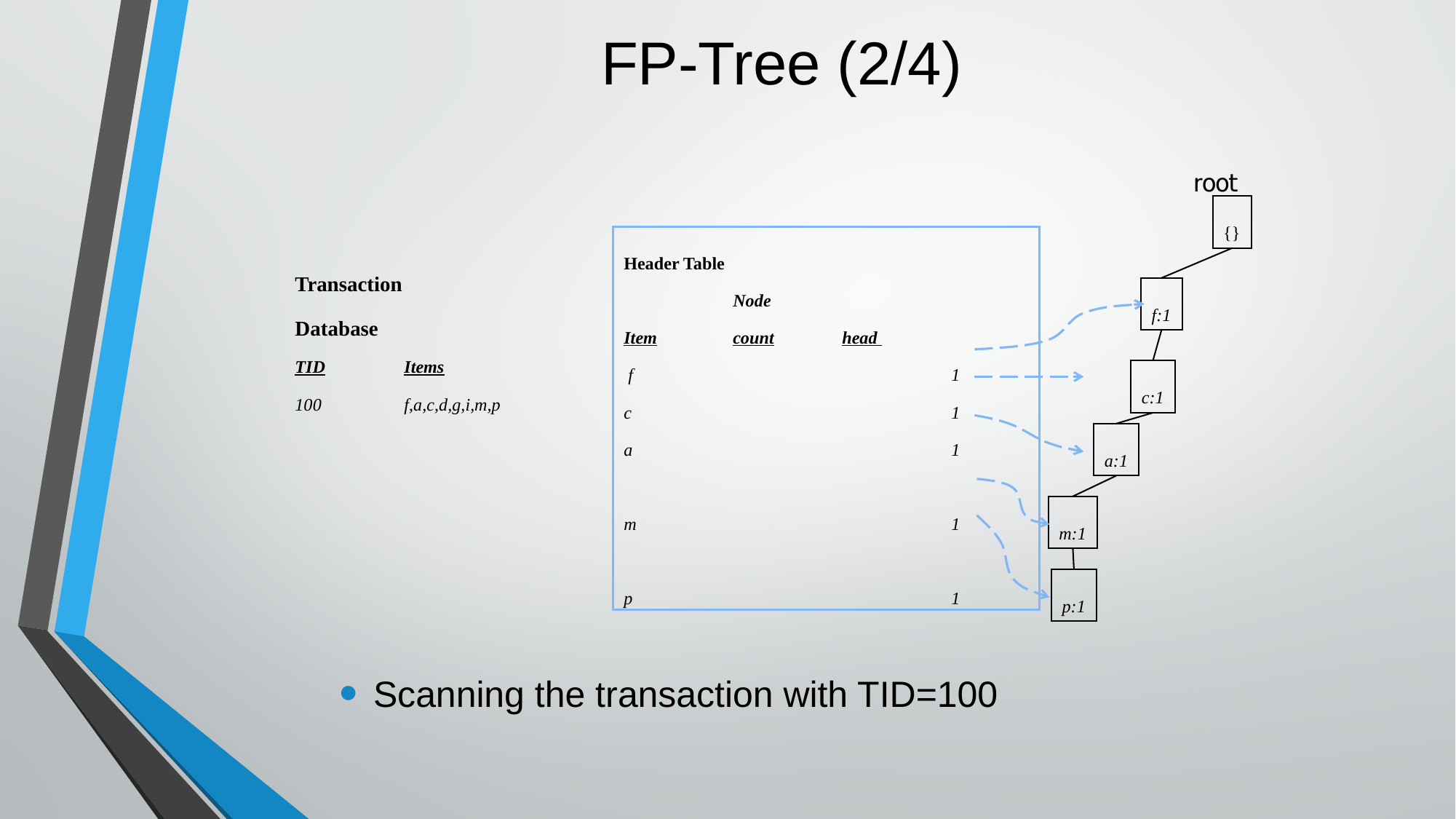

# FP-Tree (2/4)
root
{}
Header Table
	Node
Item	count	head
 f			1
c			1
a			1

m			1

p			1
Transaction
Database
TID	Items
100	f,a,c,d,g,i,m,p

f:1

c:1

a:1

m:1

p:1
Scanning the transaction with TID=100